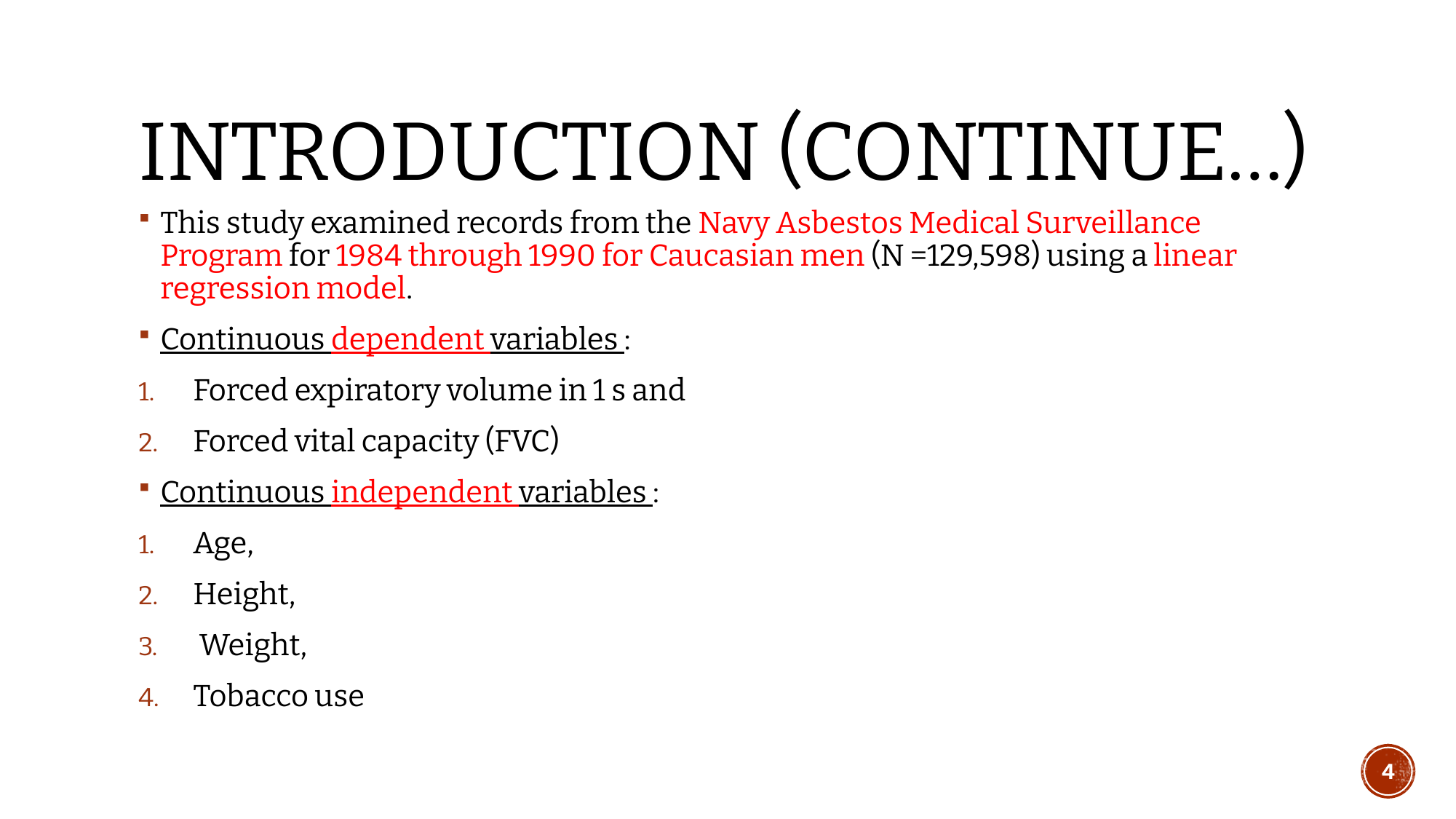

# Introduction (Continue…)
This study examined records from the Navy Asbestos Medical Surveillance Program for 1984 through 1990 for Caucasian men (N =129,598) using a linear regression model.
Continuous dependent variables :
Forced expiratory volume in 1 s and
Forced vital capacity (FVC)
Continuous independent variables :
Age,
Height,
 Weight,
Tobacco use

4